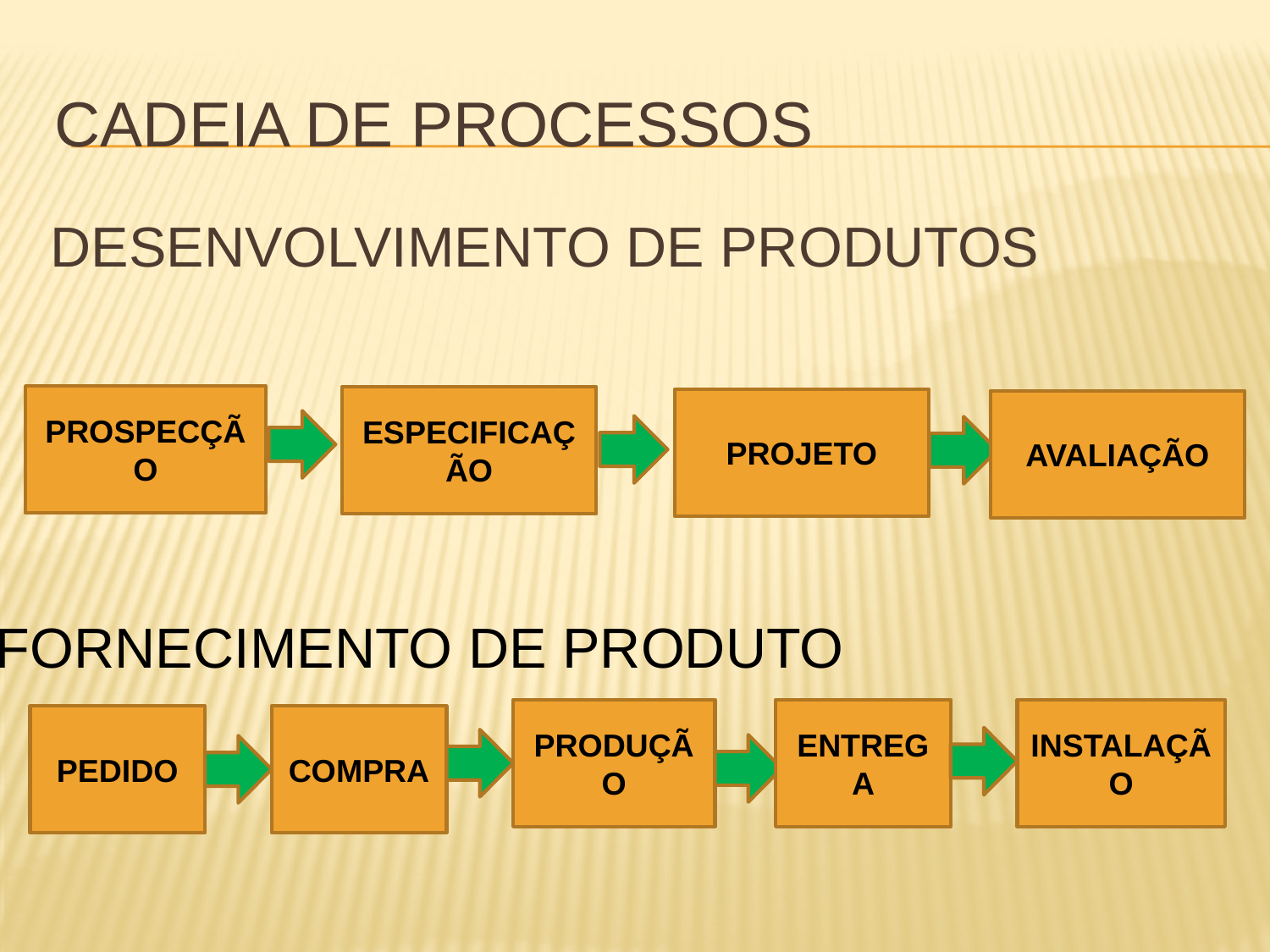

# Cadeia de processos
DESENVOLVIMENTO DE PRODUTOS
PROSPECÇÃO
ESPECIFICAÇÃO
PROJETO
AVALIAÇÃO

FORNECIMENTO DE PRODUTO
PRODUÇÃO
ENTREGA
INSTALAÇÃO
PEDIDO
COMPRA